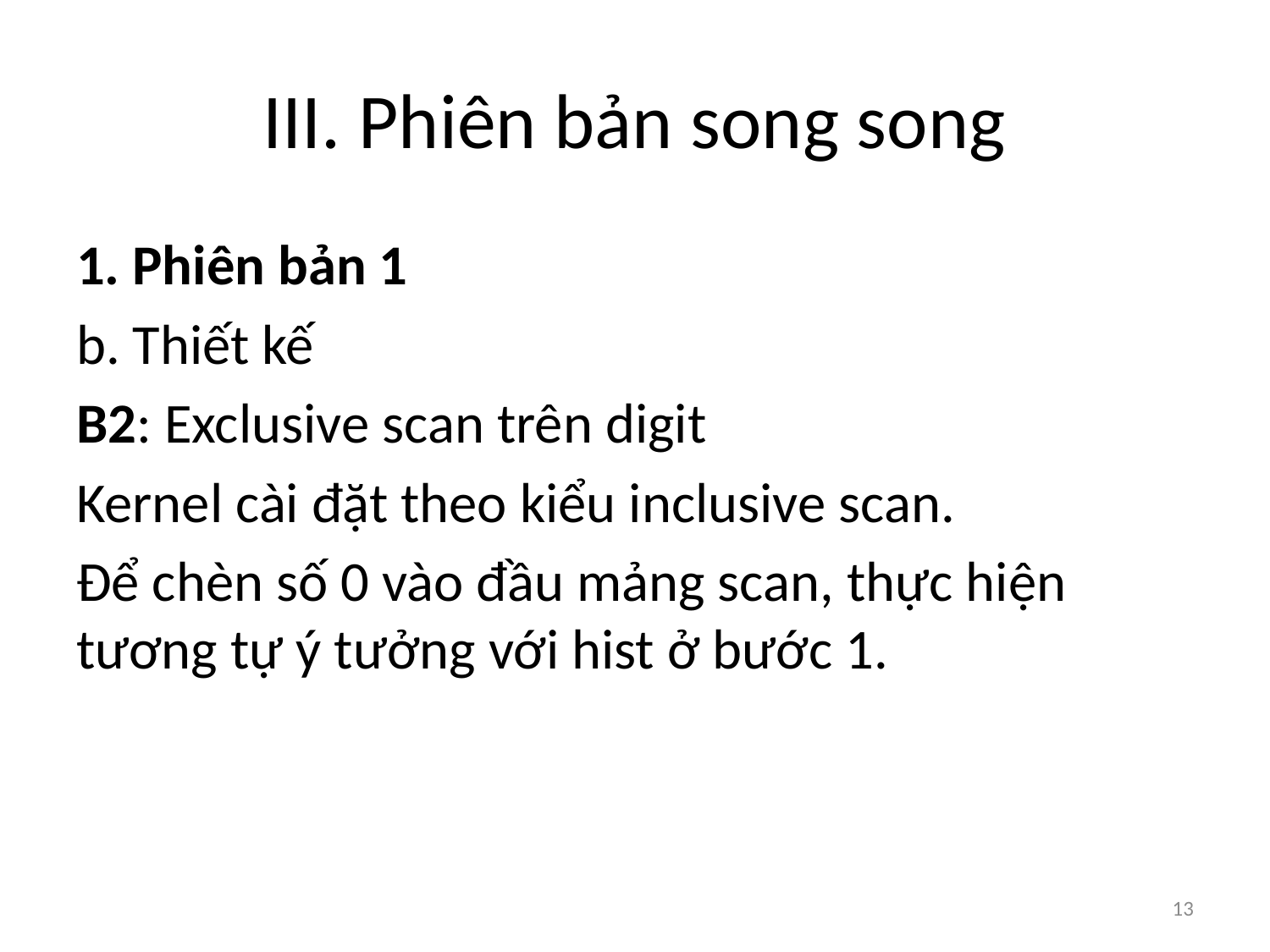

# III. Phiên bản song song
1. Phiên bản 1
b. Thiết kế
B2: Exclusive scan trên digit
Kernel cài đặt theo kiểu inclusive scan.
Để chèn số 0 vào đầu mảng scan, thực hiện tương tự ý tưởng với hist ở bước 1.
13